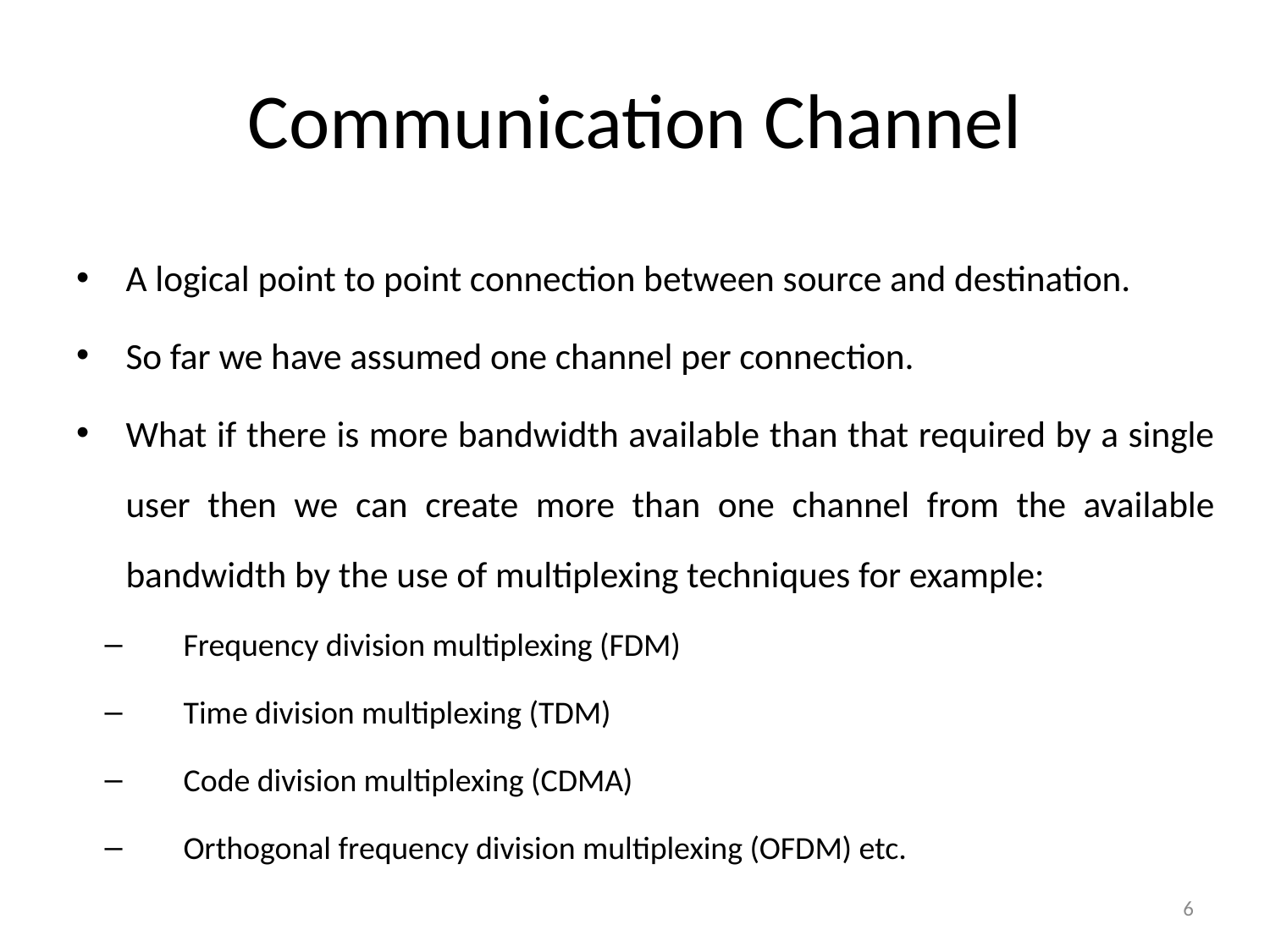

# Communication Channel
A logical point to point connection between source and destination.
So far we have assumed one channel per connection.
What if there is more bandwidth available than that required by a single user then we can create more than one channel from the available bandwidth by the use of multiplexing techniques for example:
Frequency division multiplexing (FDM)
Time division multiplexing (TDM)
Code division multiplexing (CDMA)
Orthogonal frequency division multiplexing (OFDM) etc.
6